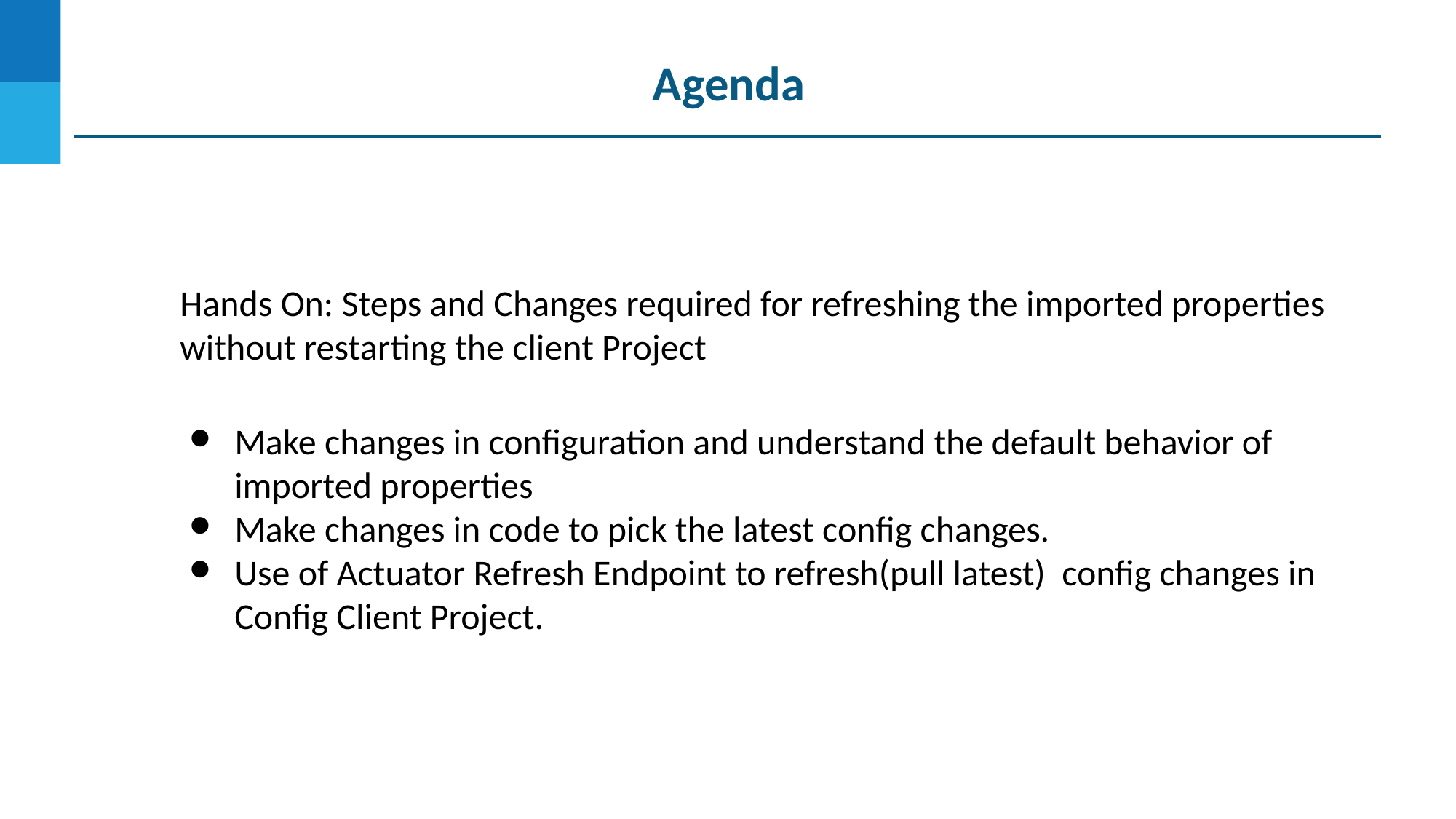

Agenda
Hands On: Steps and Changes required for refreshing the imported properties without restarting the client Project

Make changes in configuration and understand the default behavior of imported properties
Make changes in code to pick the latest config changes.
Use of Actuator Refresh Endpoint to refresh(pull latest)  config changes in Config Client Project.